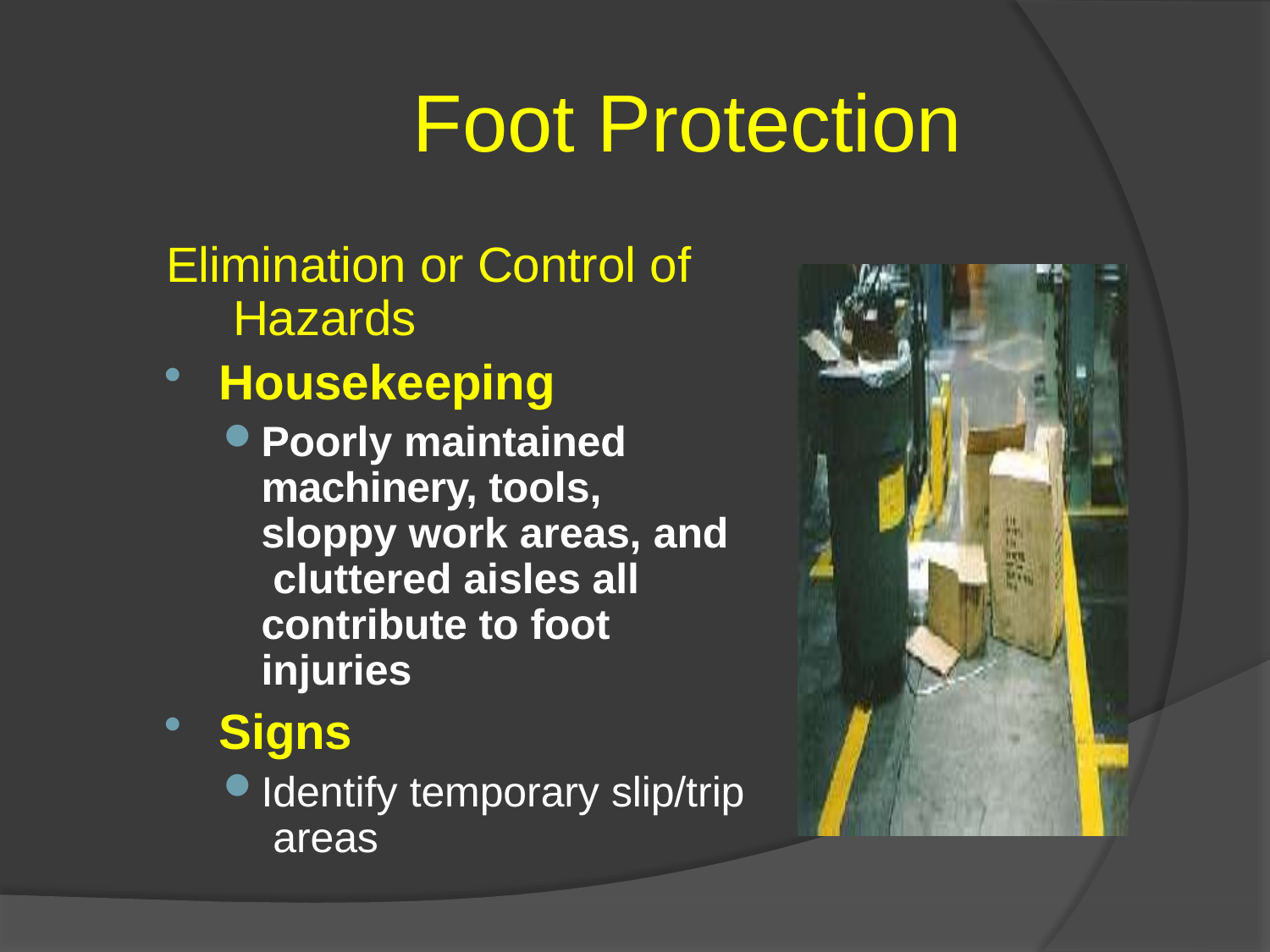

# Foot Protection
Elimination or Control of  Hazards
Housekeeping
Poorly maintained  machinery, tools,  sloppy work areas, and  cluttered aisles all  contribute to foot  injuries
Signs
Identify temporary slip/trip  areas